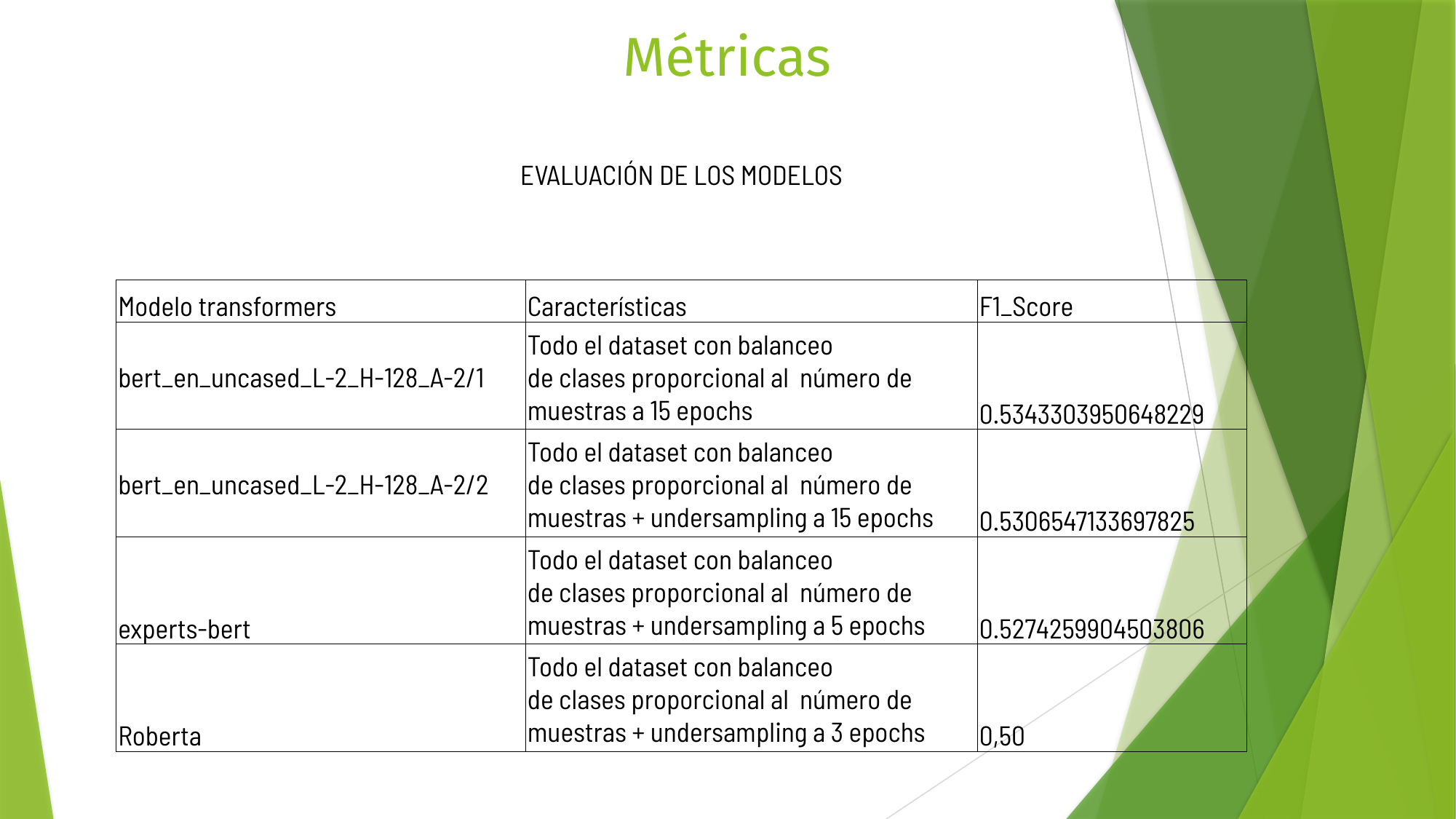

# Métricas
| EVALUACIÓN DE LOS MODELOS |  |  |
| --- | --- | --- |
|  |  |  |
| Modelo transformers | Características | F1\_Score |
| bert\_en\_uncased\_L-2\_H-128\_A-2/1 | Todo el dataset con balanceo de clases proporcional al número de muestras a 15 epochs | 0.5343303950648229 |
| bert\_en\_uncased\_L-2\_H-128\_A-2/2 | Todo el dataset con balanceo de clases proporcional al número de muestras + undersampling a 15 epochs | 0.5306547133697825 |
| experts-bert | Todo el dataset con balanceo de clases proporcional al número de muestras + undersampling a 5 epochs | 0.5274259904503806 |
| Roberta | Todo el dataset con balanceo de clases proporcional al número de muestras + undersampling a 3 epochs | 0,50 |